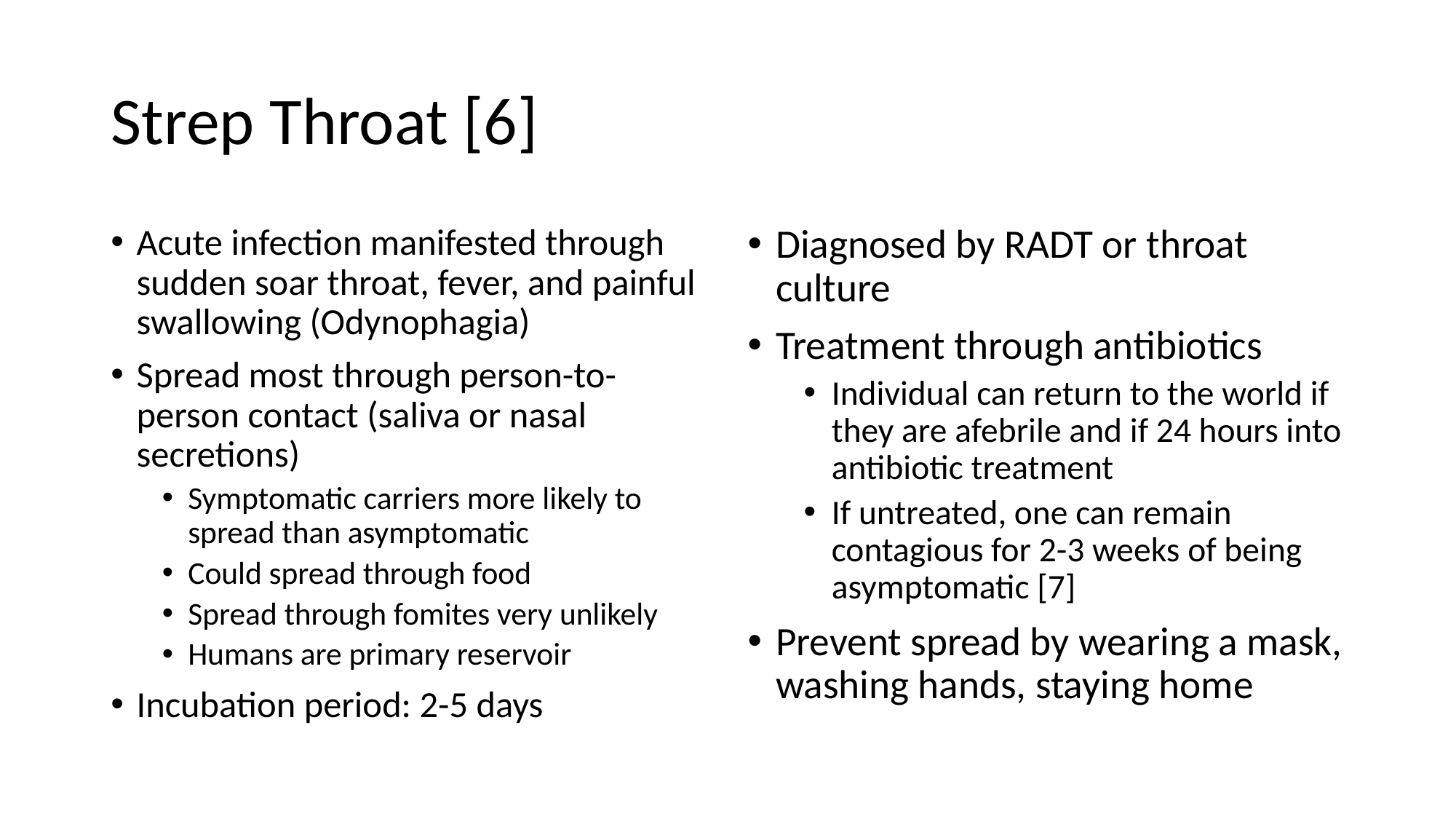

# Strep Throat [6]
Acute infection manifested through sudden soar throat, fever, and painful swallowing (Odynophagia)
Spread most through person-to-person contact (saliva or nasal secretions)
Symptomatic carriers more likely to spread than asymptomatic
Could spread through food
Spread through fomites very unlikely
Humans are primary reservoir
Incubation period: 2-5 days
Diagnosed by RADT or throat culture
Treatment through antibiotics
Individual can return to the world if they are afebrile and if 24 hours into antibiotic treatment
If untreated, one can remain contagious for 2-3 weeks of being asymptomatic [7]
Prevent spread by wearing a mask, washing hands, staying home